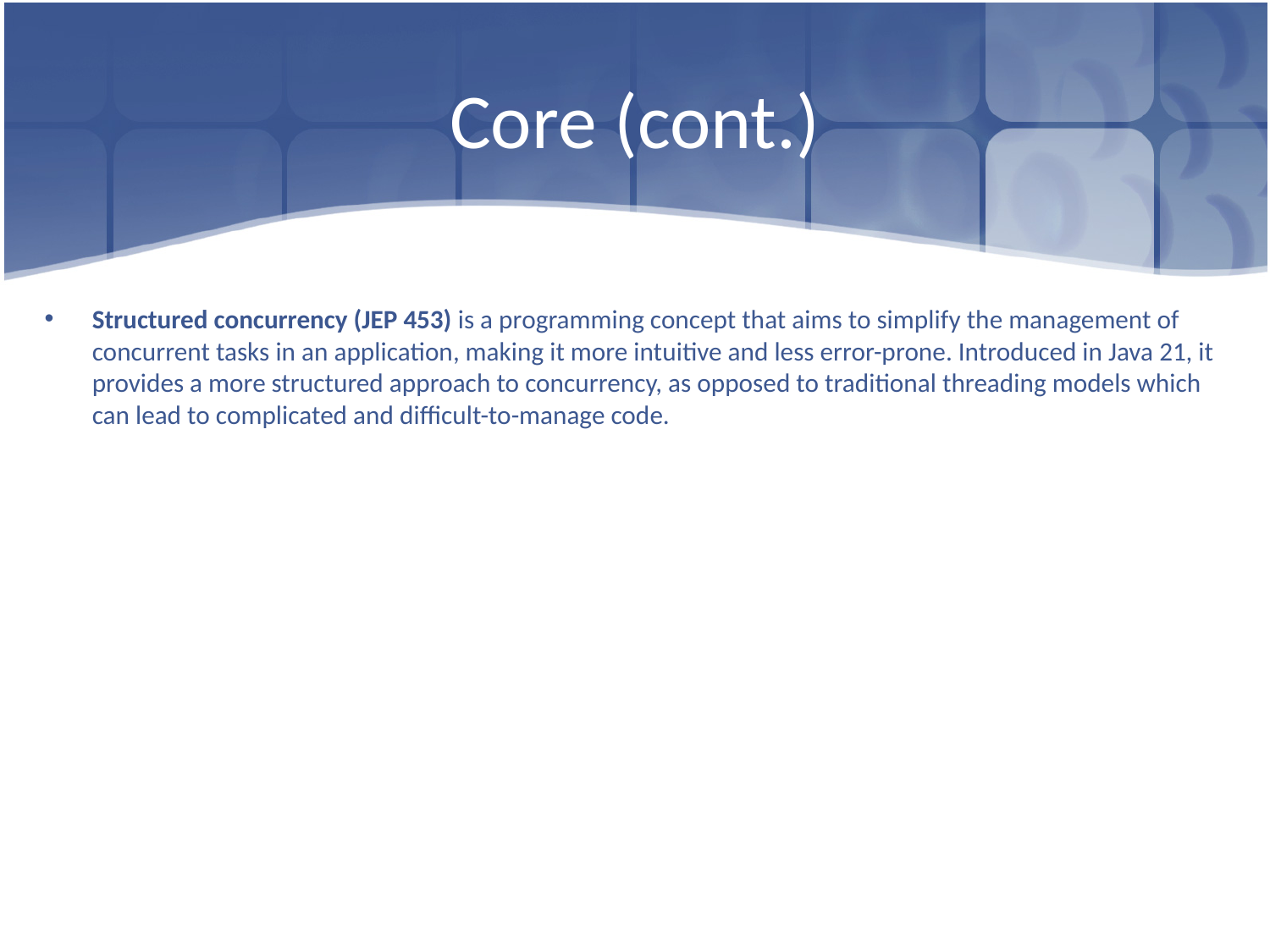

# Core (cont.)
Structured concurrency (JEP 453) is a programming concept that aims to simplify the management of concurrent tasks in an application, making it more intuitive and less error-prone. Introduced in Java 21, it provides a more structured approach to concurrency, as opposed to traditional threading models which can lead to complicated and difficult-to-manage code.